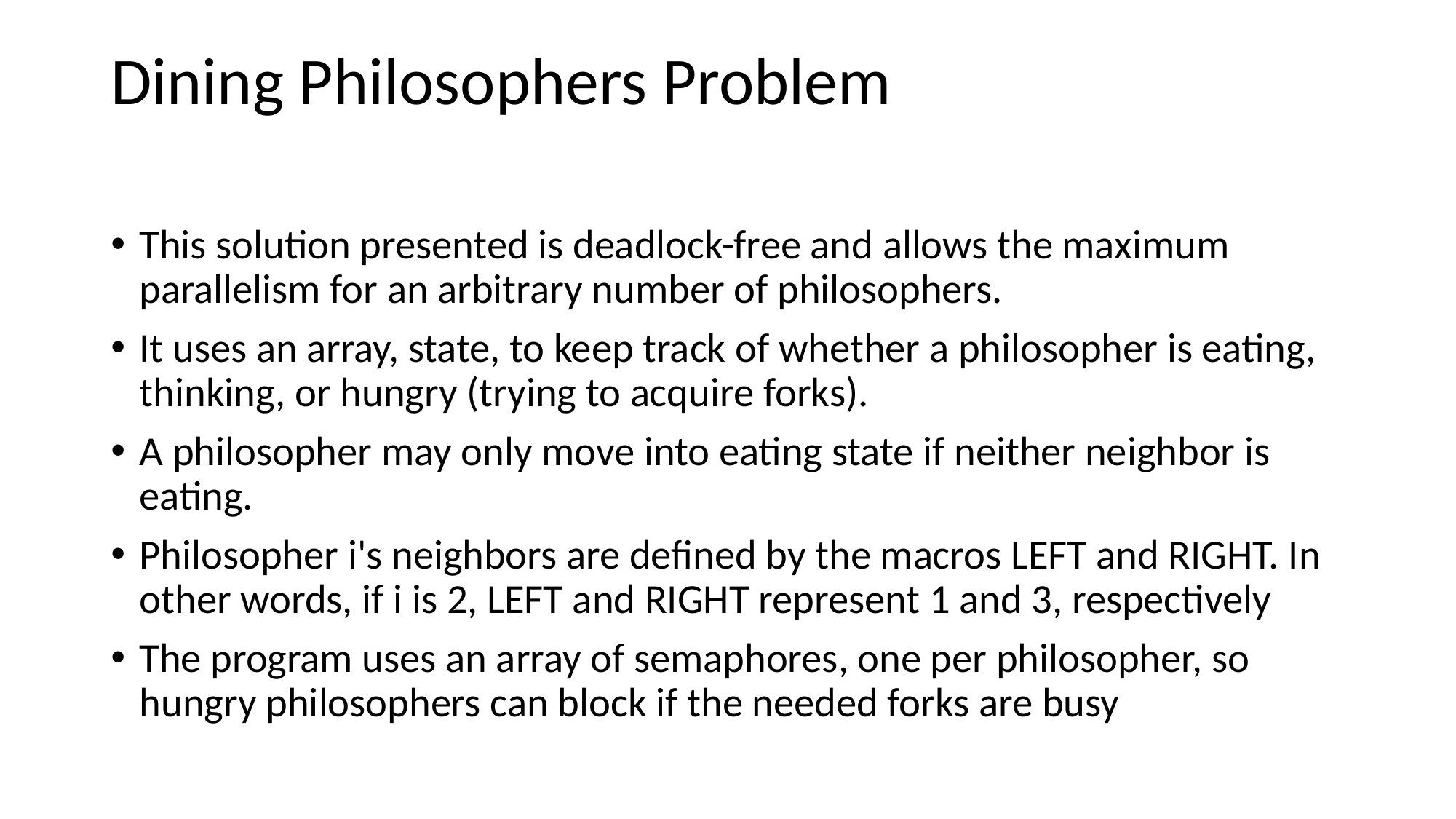

# Dining Philosophers Problem
This solution presented is deadlock-free and allows the maximum parallelism for an arbitrary number of philosophers.
It uses an array, state, to keep track of whether a philosopher is eating, thinking, or hungry (trying to acquire forks).
A philosopher may only move into eating state if neither neighbor is eating.
Philosopher i's neighbors are defined by the macros LEFT and RIGHT. In other words, if i is 2, LEFT and RIGHT represent 1 and 3, respectively
The program uses an array of semaphores, one per philosopher, so hungry philosophers can block if the needed forks are busy